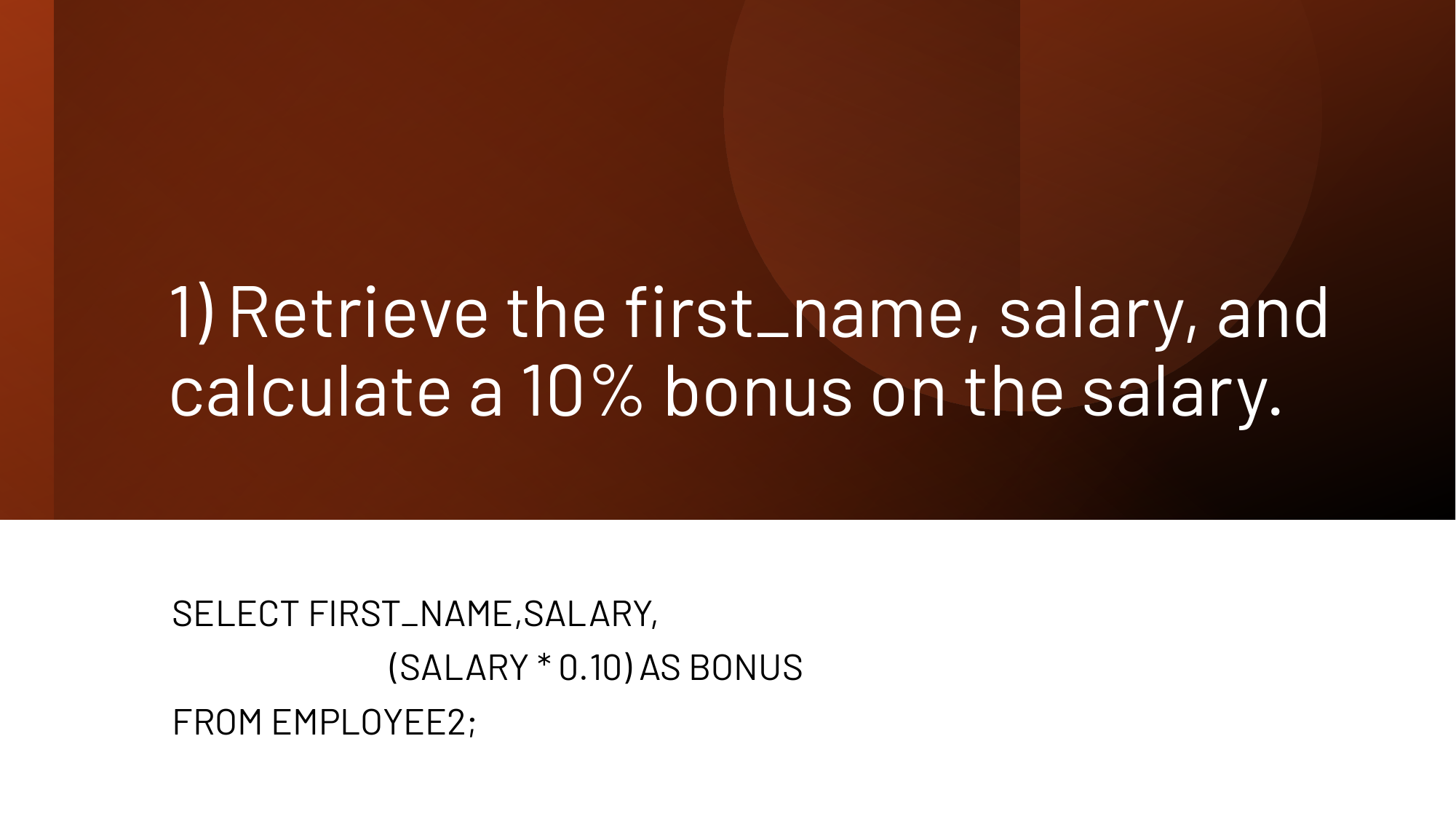

# 1) Retrieve the first_name, salary, and calculate a 10% bonus on the salary.
SELECT FIRST_NAME,SALARY,
		(SALARY * 0.10) AS BONUS
FROM EMPLOYEE2;